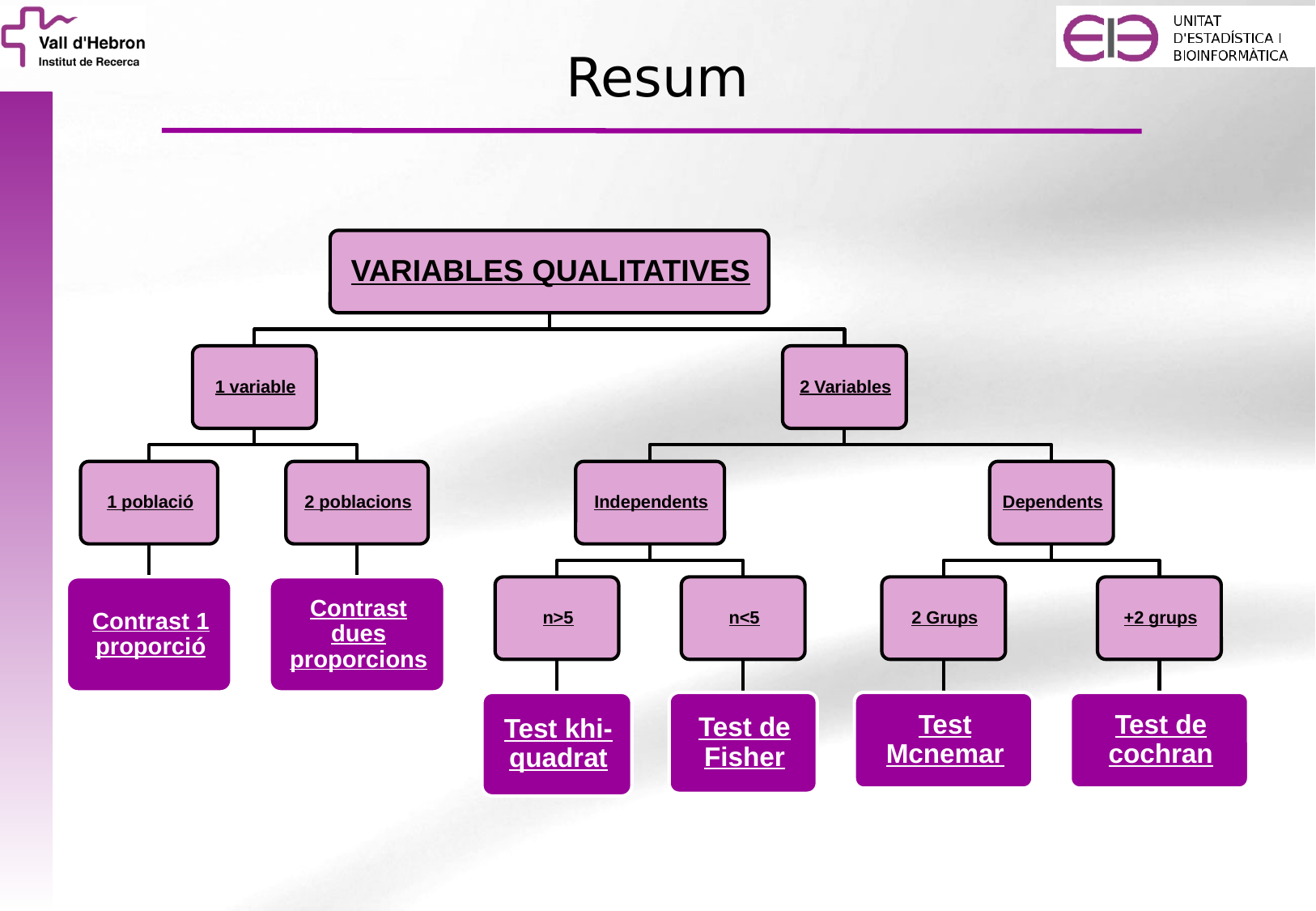

# Resum
VARIABLES QUALITATIVES
1 variable
1 població
Contrast 1 proporció
2 poblacions
Contrast dues proporcions
2 Variables
Independents
n>5
Test khi-quadrat
n<5
Test de Fisher
Dependents
2 Grups
Test Mcnemar
+2 grups
Test de cochran